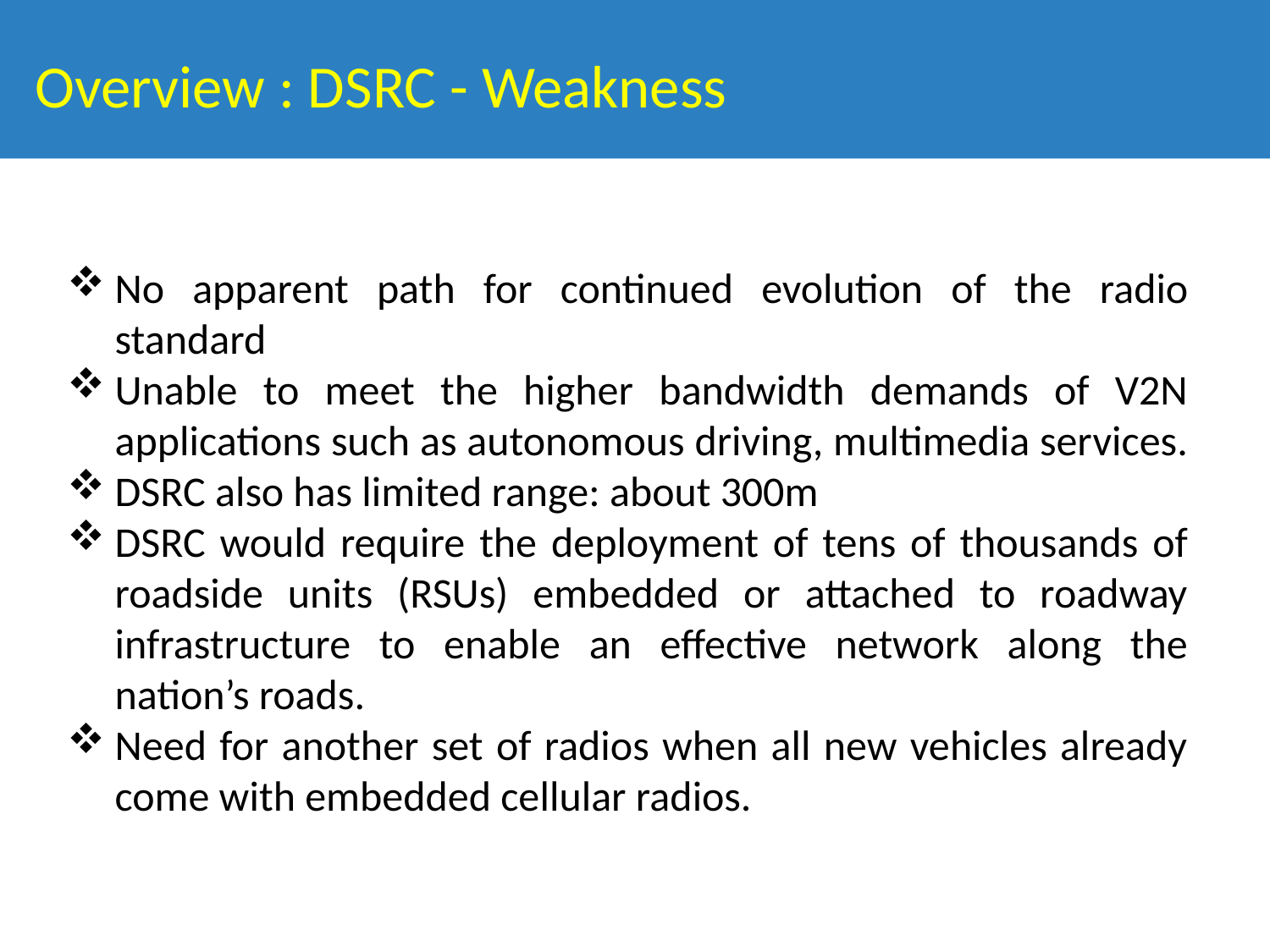

# Overview : DSRC - Weakness
No apparent path for continued evolution of the radio standard
Unable to meet the higher bandwidth demands of V2N applications such as autonomous driving, multimedia services.
DSRC also has limited range: about 300m
DSRC would require the deployment of tens of thousands of roadside units (RSUs) embedded or attached to roadway infrastructure to enable an effective network along the nation’s roads.
Need for another set of radios when all new vehicles already come with embedded cellular radios.